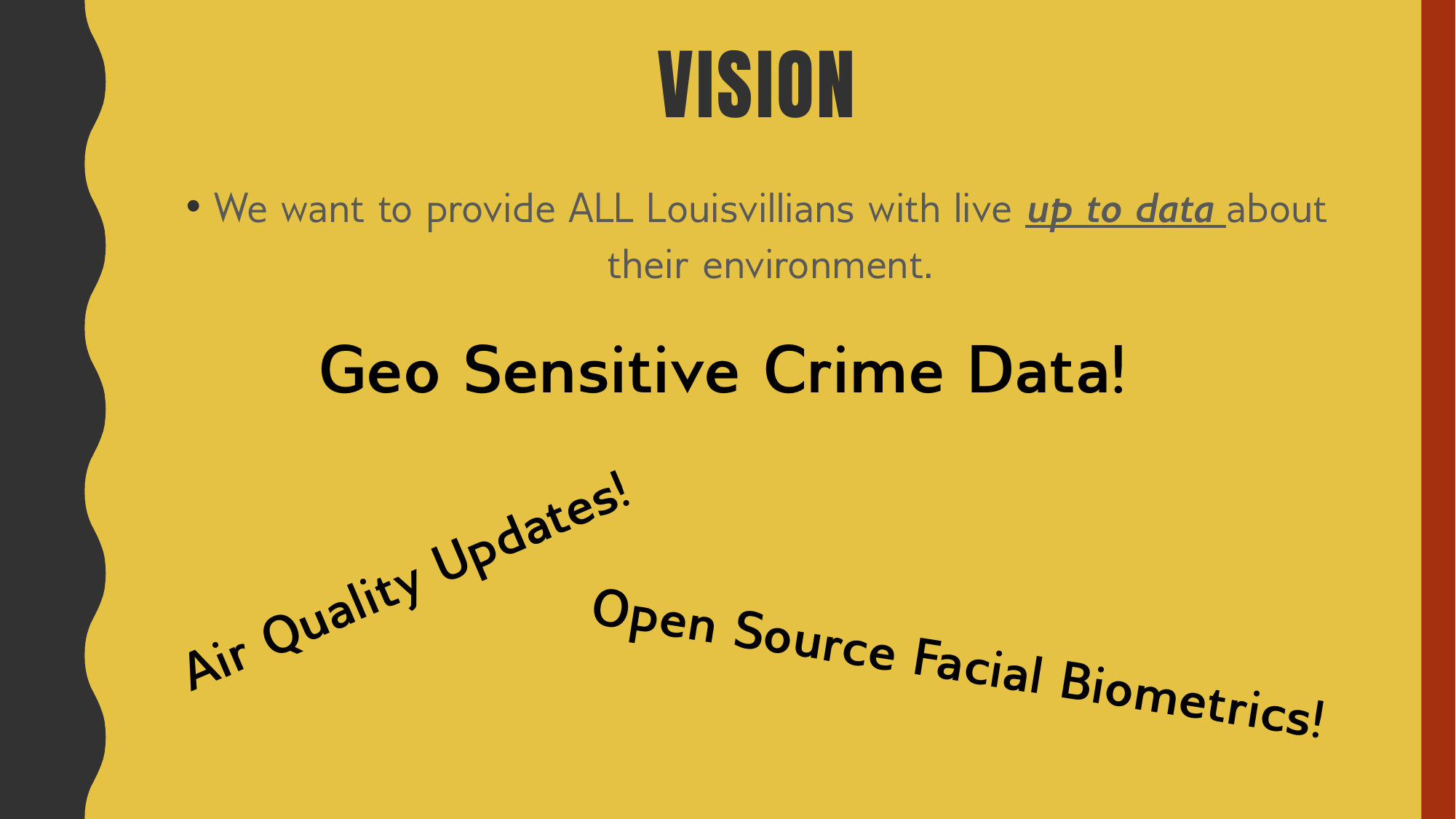

# Vision
We want to provide ALL Louisvillians with live up to data about their environment.

Geo Sensitive Crime Data!
Air Quality Updates!
Open Source Facial Biometrics!